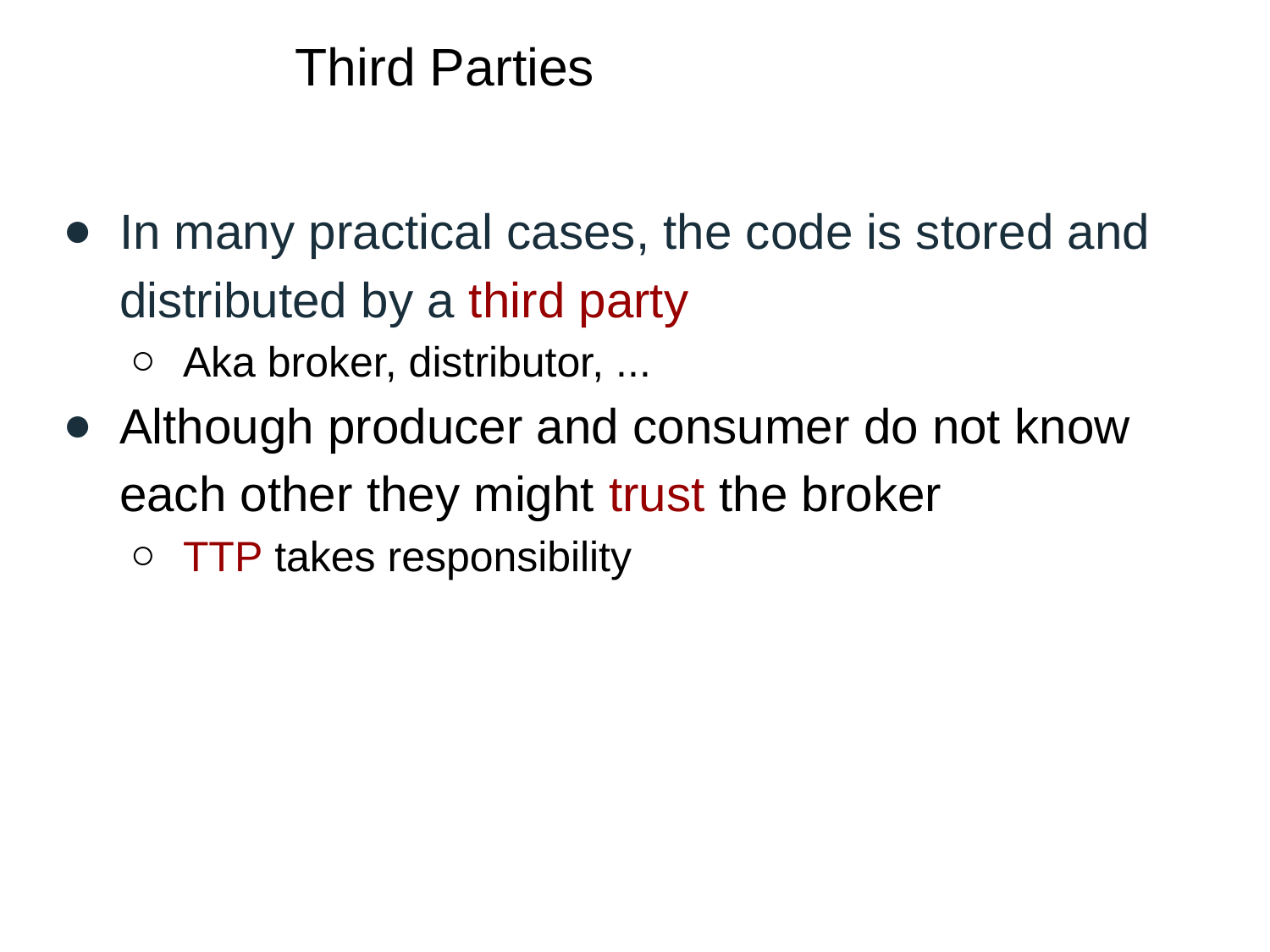

# Third Parties
In many practical cases, the code is stored and distributed by a third party
Aka broker, distributor, ...
Although producer and consumer do not know each other they might trust the broker
TTP takes responsibility